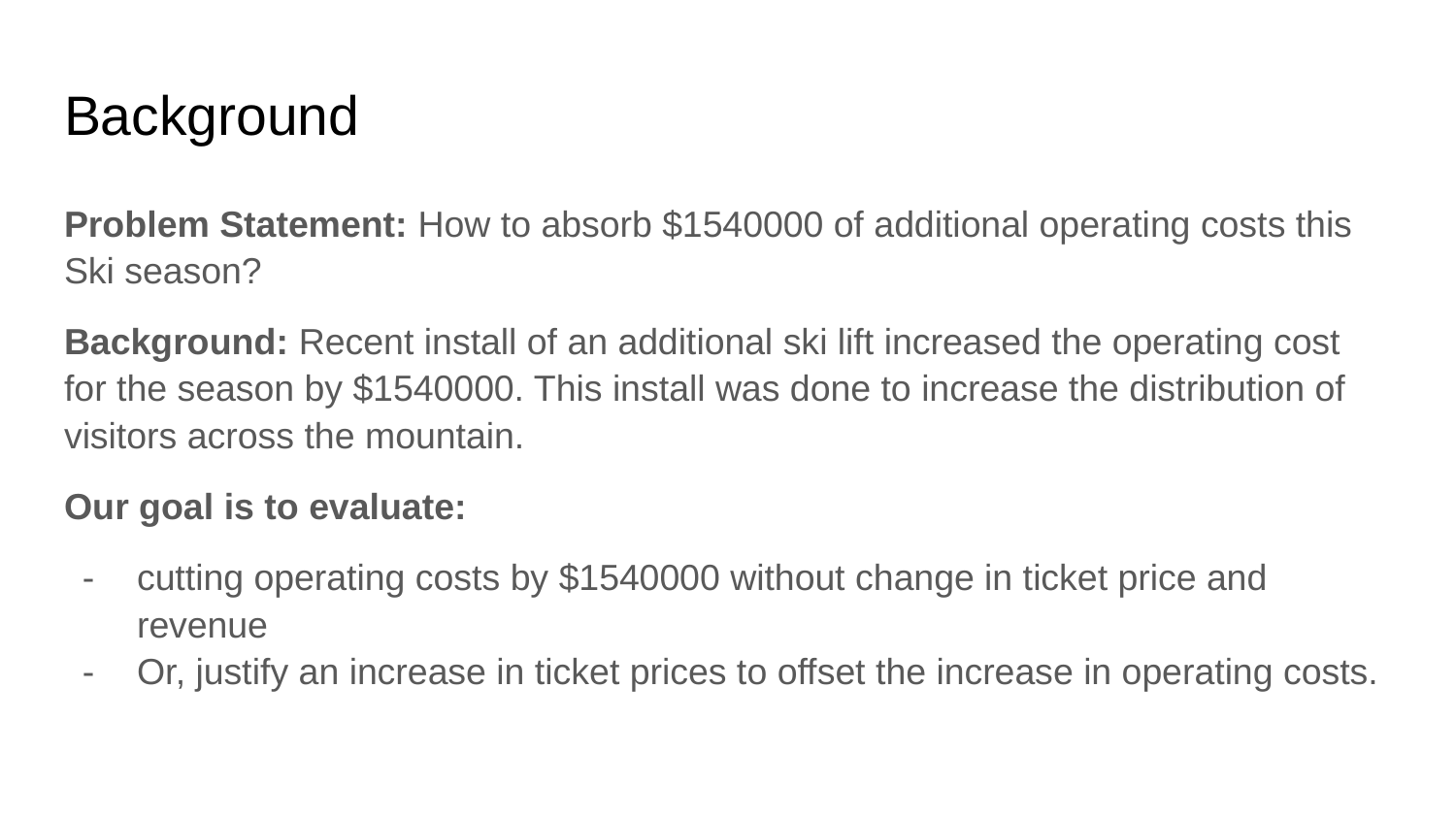

# Background
Problem Statement: How to absorb $1540000 of additional operating costs this Ski season?
Background: Recent install of an additional ski lift increased the operating cost for the season by $1540000. This install was done to increase the distribution of visitors across the mountain.
Our goal is to evaluate:
cutting operating costs by $1540000 without change in ticket price and revenue
Or, justify an increase in ticket prices to offset the increase in operating costs.